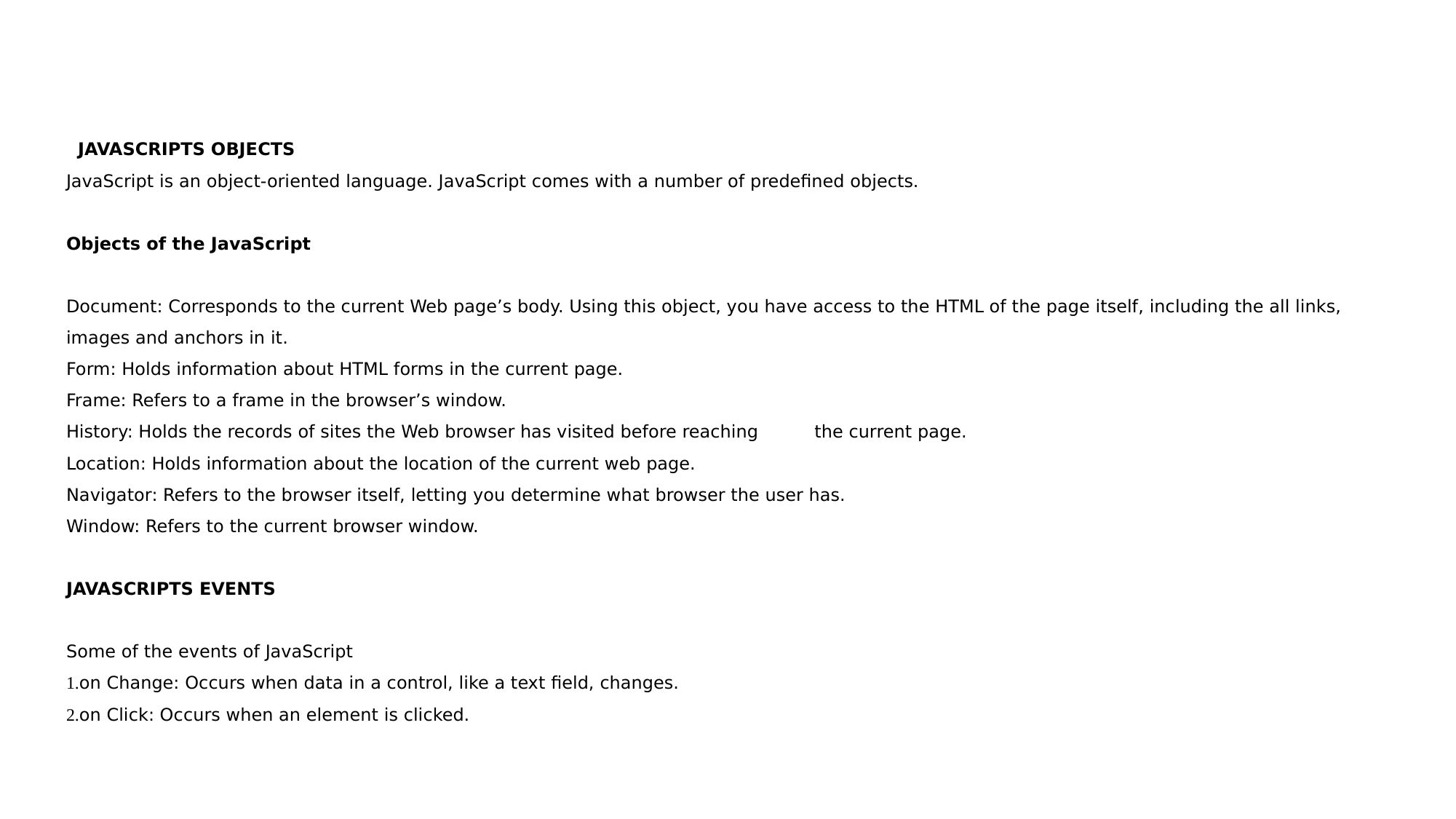

# JAVASCRIPTS OBJECTS JavaScript is an object-oriented language. JavaScript comes with a number of predefined objects.   Objects of the JavaScript   Document: Corresponds to the current Web page’s body. Using this object, you have access to the HTML of the page itself, including the all links, images and anchors in it. Form: Holds information about HTML forms in the current page. Frame: Refers to a frame in the browser’s window. History: Holds the records of sites the Web browser has visited before reaching          the current page. Location: Holds information about the location of the current web page. Navigator: Refers to the browser itself, letting you determine what browser the user has. Window: Refers to the current browser window.   JAVASCRIPTS EVENTS   Some of the events of JavaScript 1.on Change: Occurs when data in a control, like a text field, changes. 2.on Click: Occurs when an element is clicked.